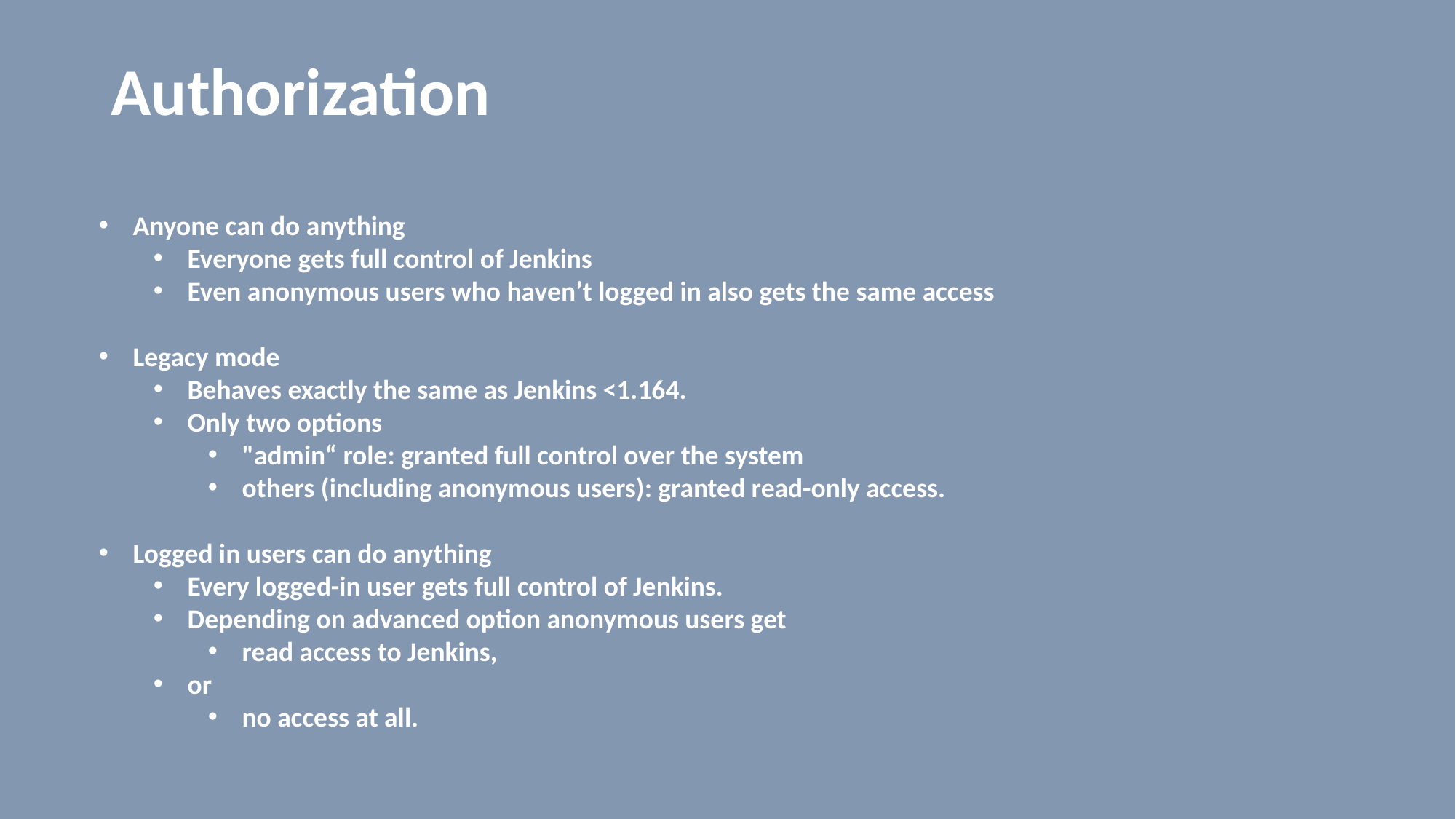

# Authorization
Anyone can do anything
Everyone gets full control of Jenkins
Even anonymous users who haven’t logged in also gets the same access

Legacy mode
Behaves exactly the same as Jenkins <1.164.
Only two options
"admin“ role: granted full control over the system
others (including anonymous users): granted read-only access.

Logged in users can do anything
Every logged-in user gets full control of Jenkins.
Depending on advanced option anonymous users get
read access to Jenkins,
or
no access at all.